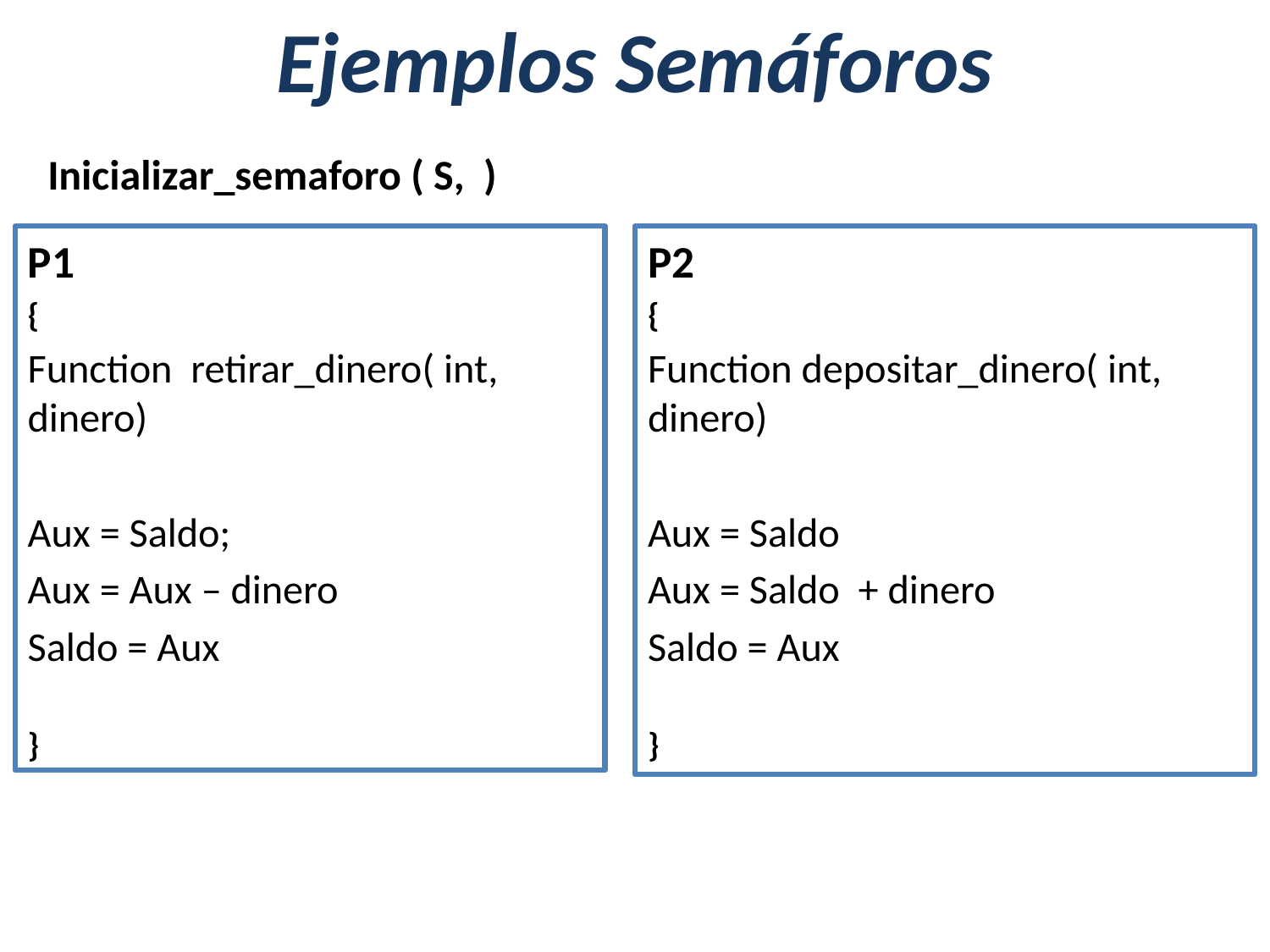

# Ejemplos Semáforos
Inicializar_semaforo ( S,  )
P1
{
Function  retirar_dinero( int, dinero)

Aux = Saldo;
Aux = Aux – dinero
Saldo = Aux

}

P2
{
Function depositar_dinero( int, dinero)

Aux = Saldo
Aux = Saldo  + dinero
Saldo = Aux

}